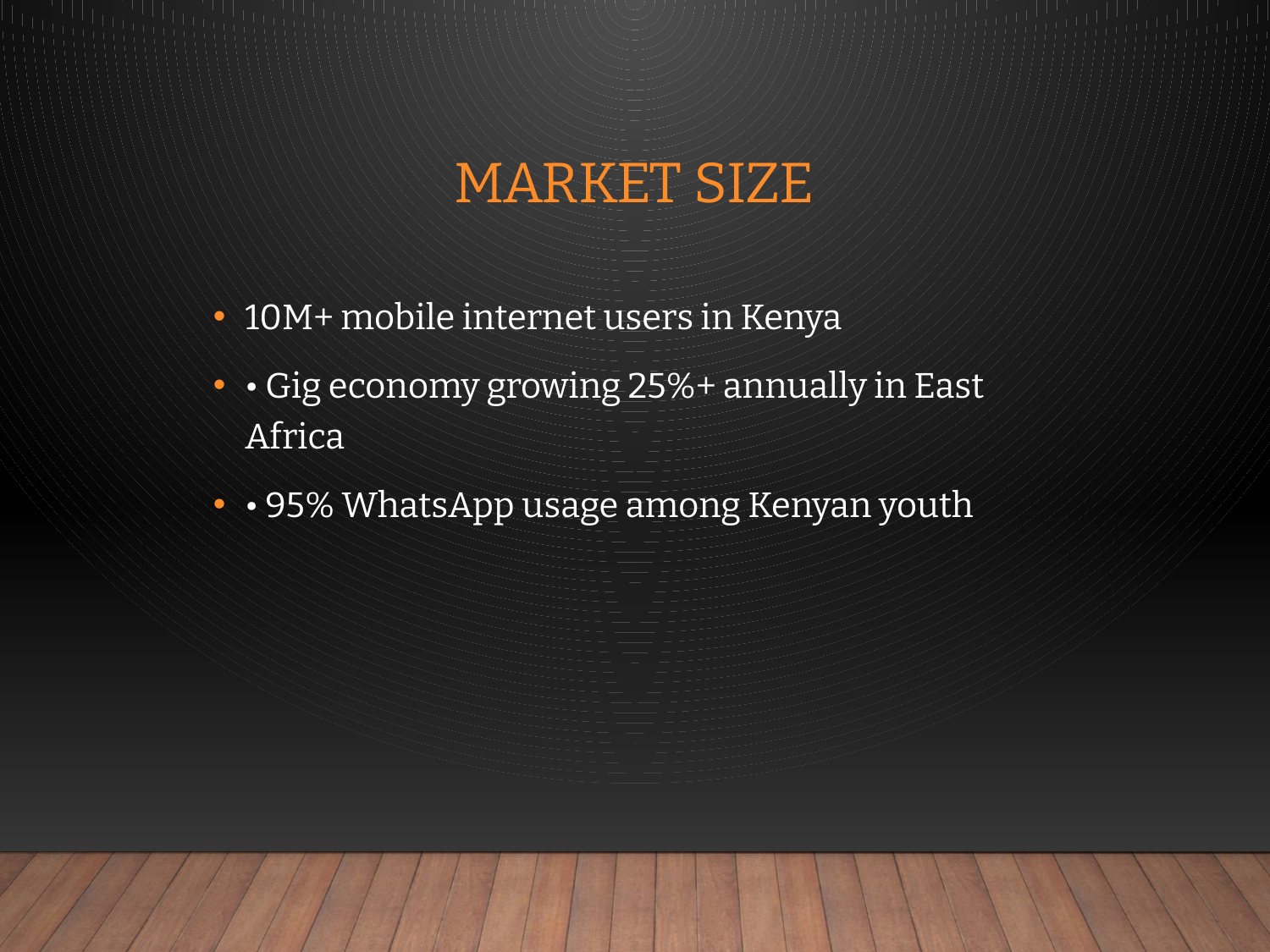

# Market Size
10M+ mobile internet users in Kenya
• Gig economy growing 25%+ annually in East Africa
• 95% WhatsApp usage among Kenyan youth